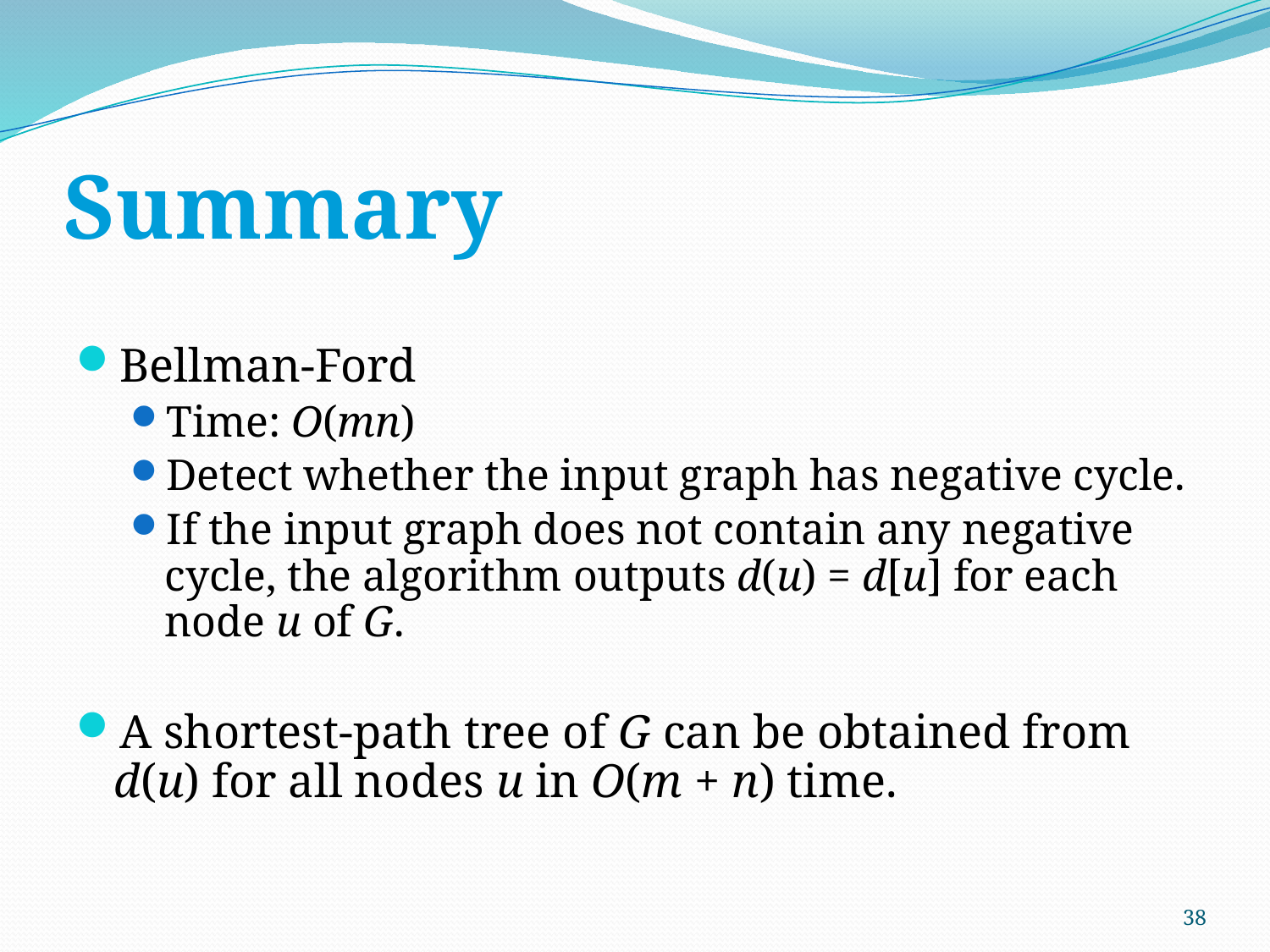

# Summary
Bellman-Ford
Time: O(mn)
Detect whether the input graph has negative cycle.
If the input graph does not contain any negative cycle, the algorithm outputs d(u) = d[u] for each node u of G.

A shortest-path tree of G can be obtained from d(u) for all nodes u in O(m + n) time.
38